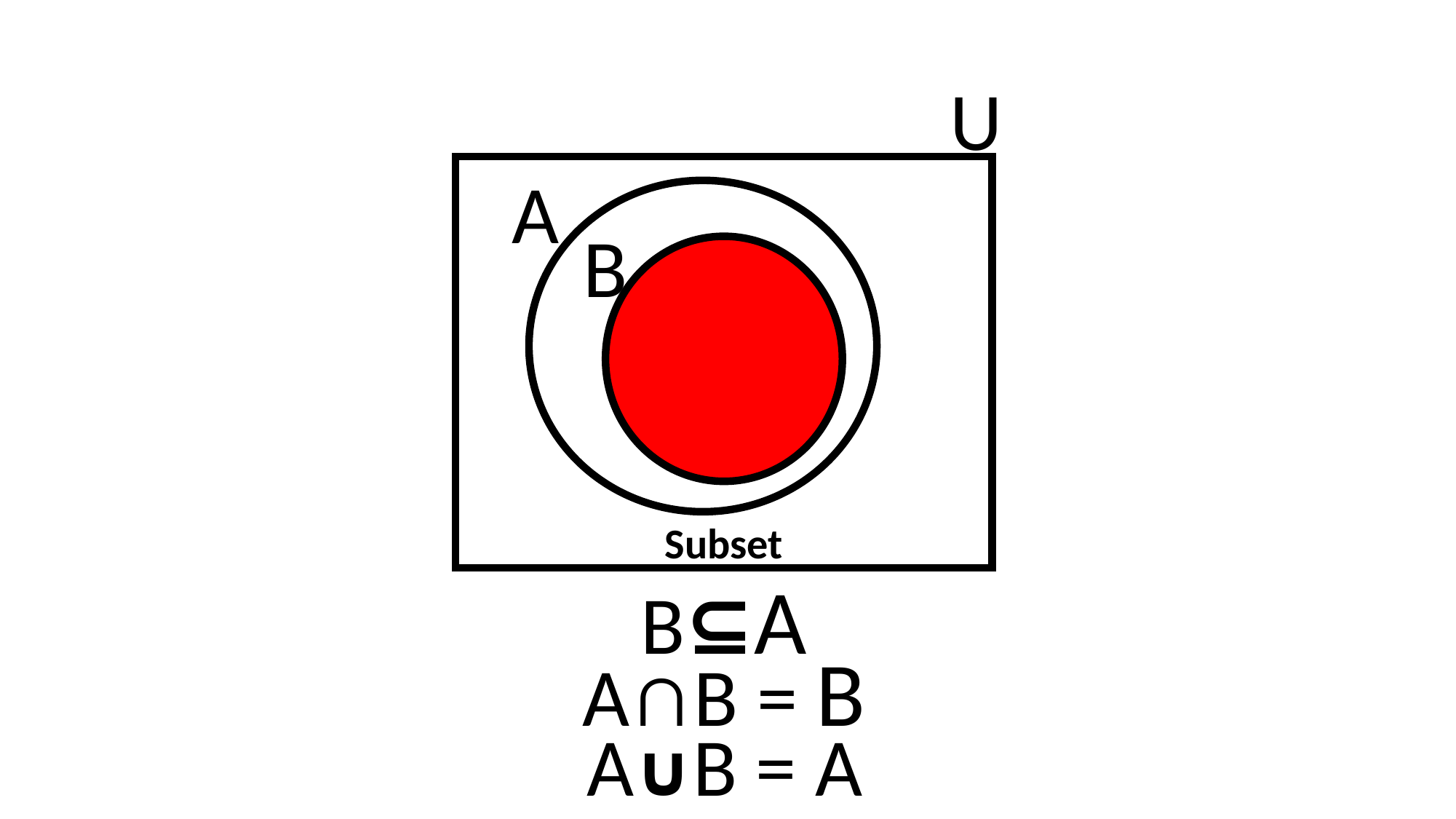

U

A

B

Subset
B⊆A
A∩B = B
A∪B = A